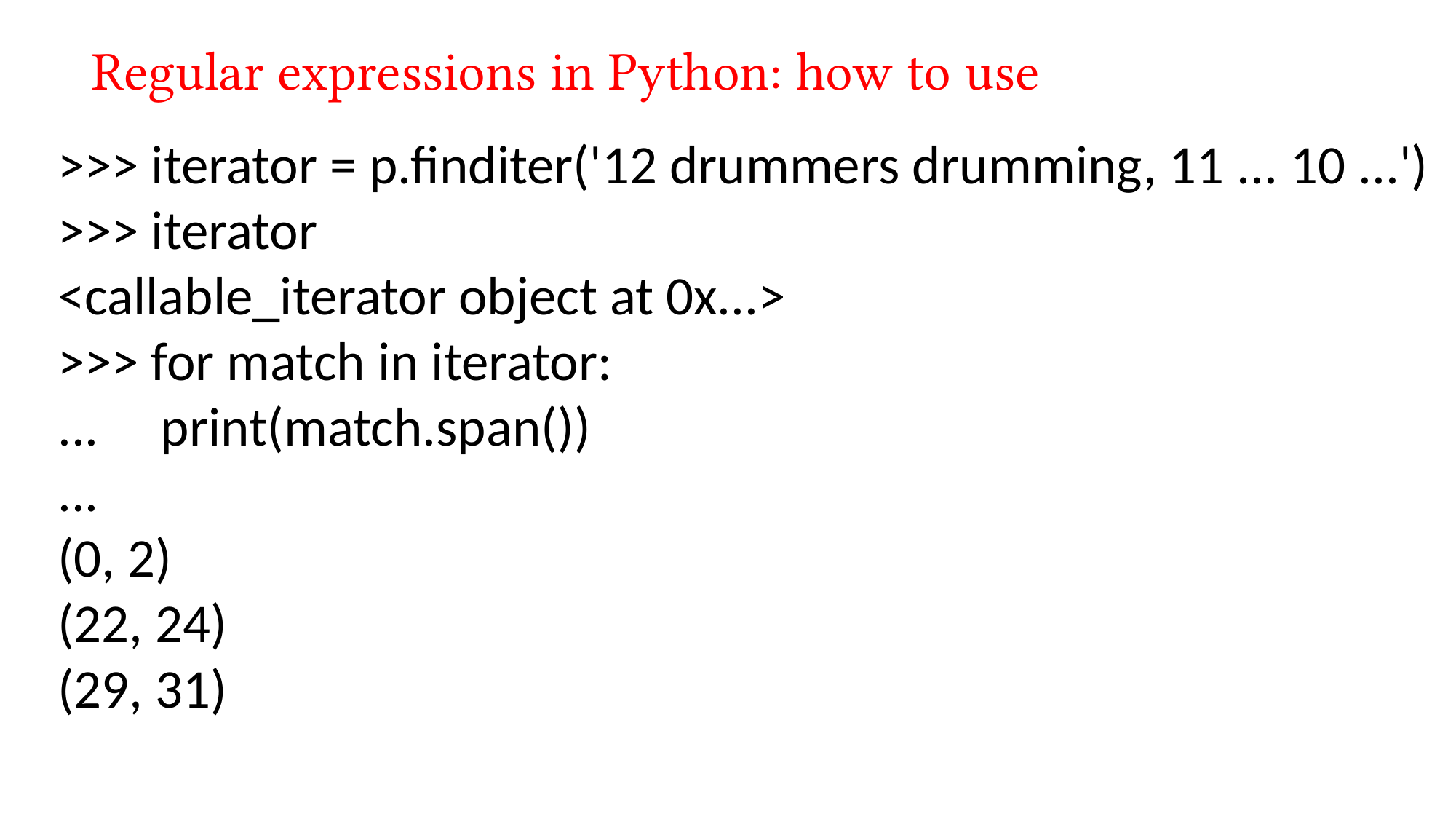

Regular expressions in Python: how to use
>>> iterator = p.finditer('12 drummers drumming, 11 ... 10 ...')
>>> iterator
<callable_iterator object at 0x...>
>>> for match in iterator:
...     print(match.span())
...
(0, 2)
(22, 24)
(29, 31)